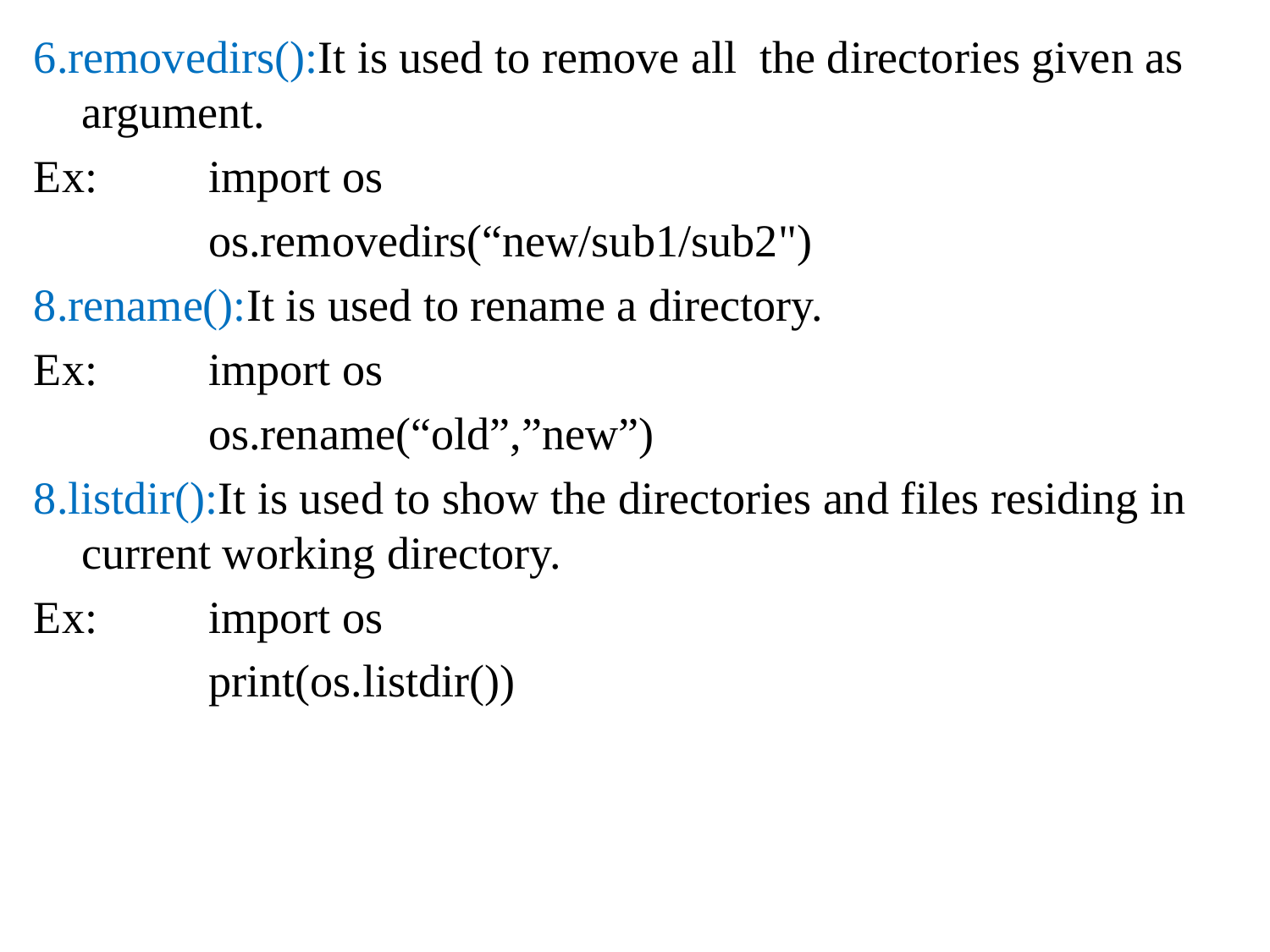

6.removedirs():It is used to remove all  the directories given as argument.
Ex:	import os
		os.removedirs(“new/sub1/sub2")
8.rename():It is used to rename a directory.
Ex:	import os
		os.rename(“old”,”new”)
8.listdir():It is used to show the directories and files residing in current working directory.
Ex:	import os
		print(os.listdir())